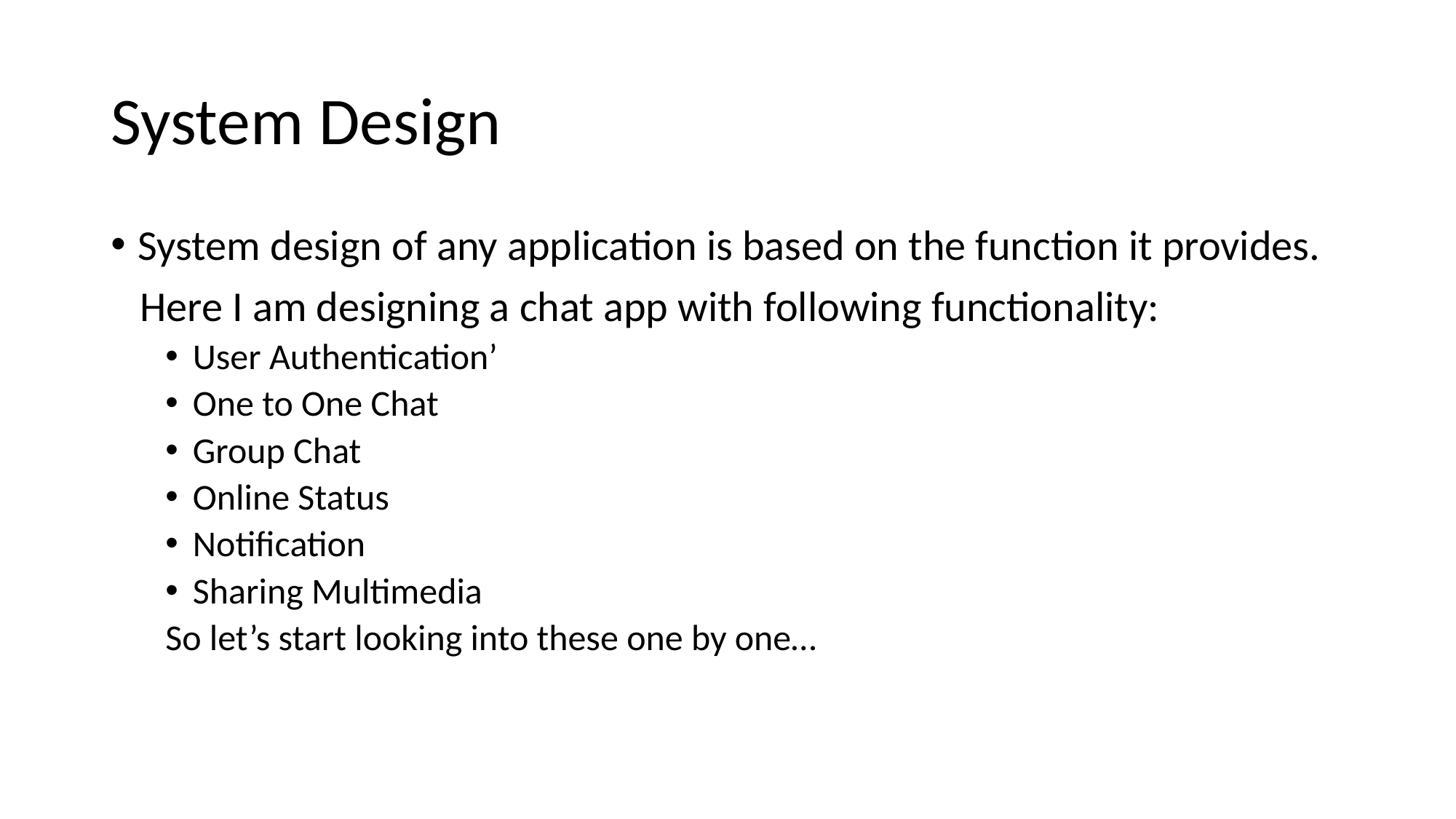

# System Design
System design of any application is based on the function it provides.
   Here I am designing a chat app with following functionality:
User Authentication’
One to One Chat
Group Chat
Online Status
Notification
Sharing Multimedia
So let’s start looking into these one by one…